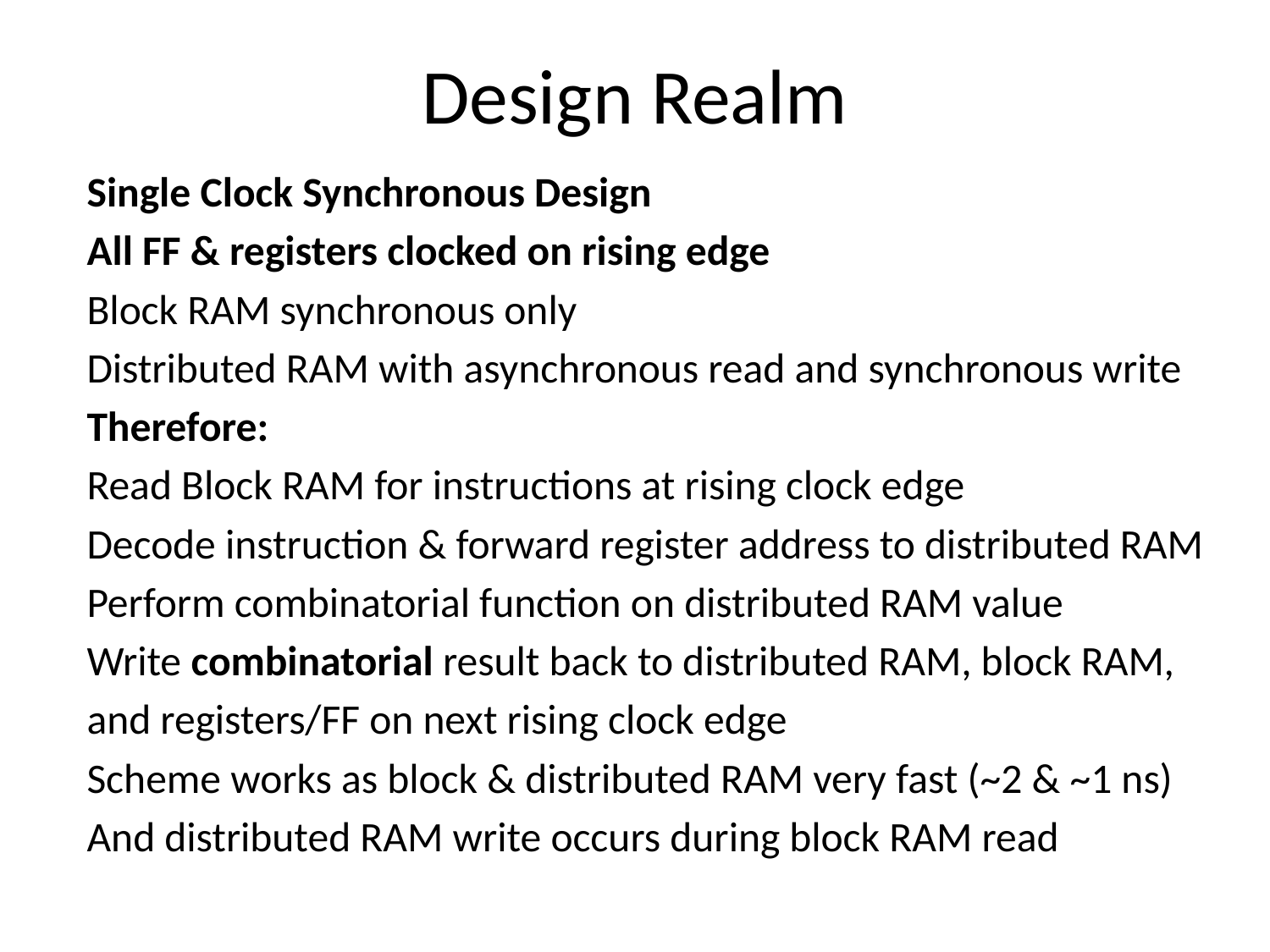

# Design Realm
Single Clock Synchronous Design
All FF & registers clocked on rising edge
Block RAM synchronous only
Distributed RAM with asynchronous read and synchronous write
Therefore:
Read Block RAM for instructions at rising clock edge
Decode instruction & forward register address to distributed RAM
Perform combinatorial function on distributed RAM value
Write combinatorial result back to distributed RAM, block RAM,
and registers/FF on next rising clock edge
Scheme works as block & distributed RAM very fast (~2 & ~1 ns)
And distributed RAM write occurs during block RAM read